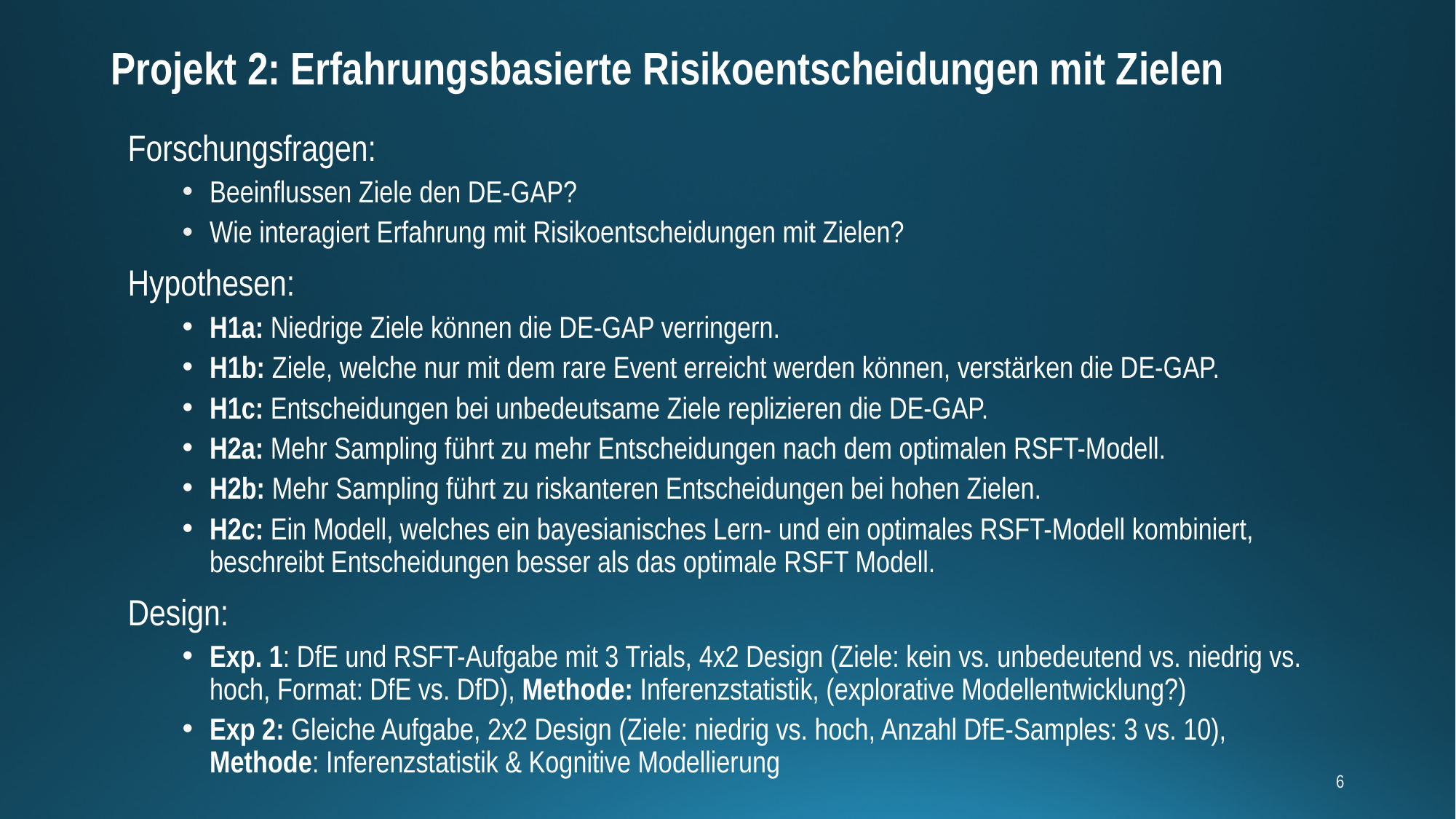

# Projekt 2: Erfahrungsbasierte Risikoentscheidungen mit Zielen
Forschungsfragen:
Beeinflussen Ziele den DE-GAP?
Wie interagiert Erfahrung mit Risikoentscheidungen mit Zielen?
Hypothesen:
H1a: Niedrige Ziele können die DE-GAP verringern.
H1b: Ziele, welche nur mit dem rare Event erreicht werden können, verstärken die DE-GAP.
H1c: Entscheidungen bei unbedeutsame Ziele replizieren die DE-GAP.
H2a: Mehr Sampling führt zu mehr Entscheidungen nach dem optimalen RSFT-Modell.
H2b: Mehr Sampling führt zu riskanteren Entscheidungen bei hohen Zielen.
H2c: Ein Modell, welches ein bayesianisches Lern- und ein optimales RSFT-Modell kombiniert, beschreibt Entscheidungen besser als das optimale RSFT Modell.
Design:
Exp. 1: DfE und RSFT-Aufgabe mit 3 Trials, 4x2 Design (Ziele: kein vs. unbedeutend vs. niedrig vs. hoch, Format: DfE vs. DfD), Methode: Inferenzstatistik, (explorative Modellentwicklung?)
Exp 2: Gleiche Aufgabe, 2x2 Design (Ziele: niedrig vs. hoch, Anzahl DfE-Samples: 3 vs. 10), Methode: Inferenzstatistik & Kognitive Modellierung

6